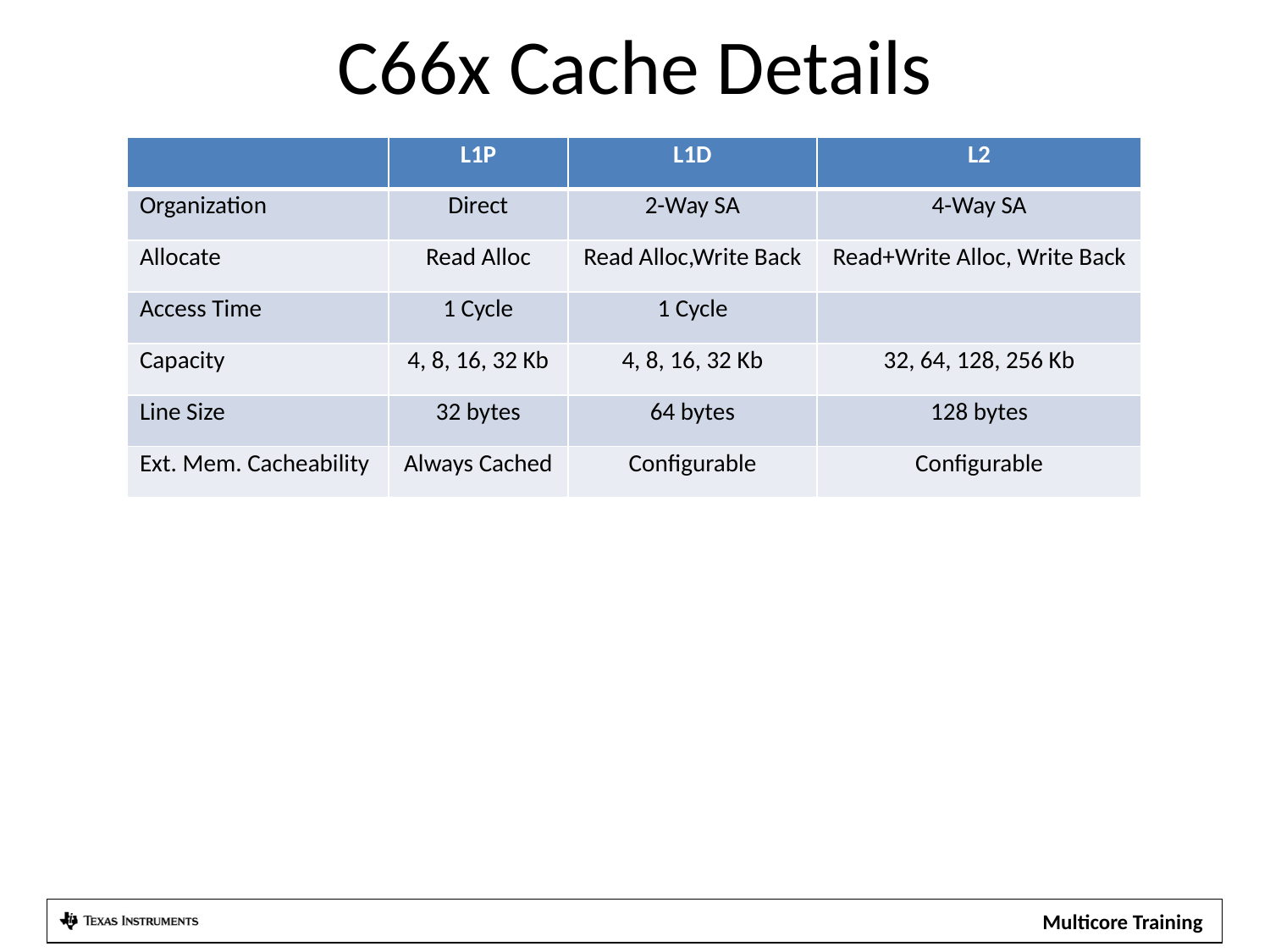

# C66x Cache Details
|  | L1P | L1D | L2 |
| --- | --- | --- | --- |
| Organization | Direct | 2-Way SA | 4-Way SA |
| Allocate | Read Alloc | Read Alloc,Write Back | Read+Write Alloc, Write Back |
| Access Time | 1 Cycle | 1 Cycle |  |
| Capacity | 4, 8, 16, 32 Kb | 4, 8, 16, 32 Kb | 32, 64, 128, 256 Kb |
| Line Size | 32 bytes | 64 bytes | 128 bytes |
| Ext. Mem. Cacheability | Always Cached | Configurable | Configurable |